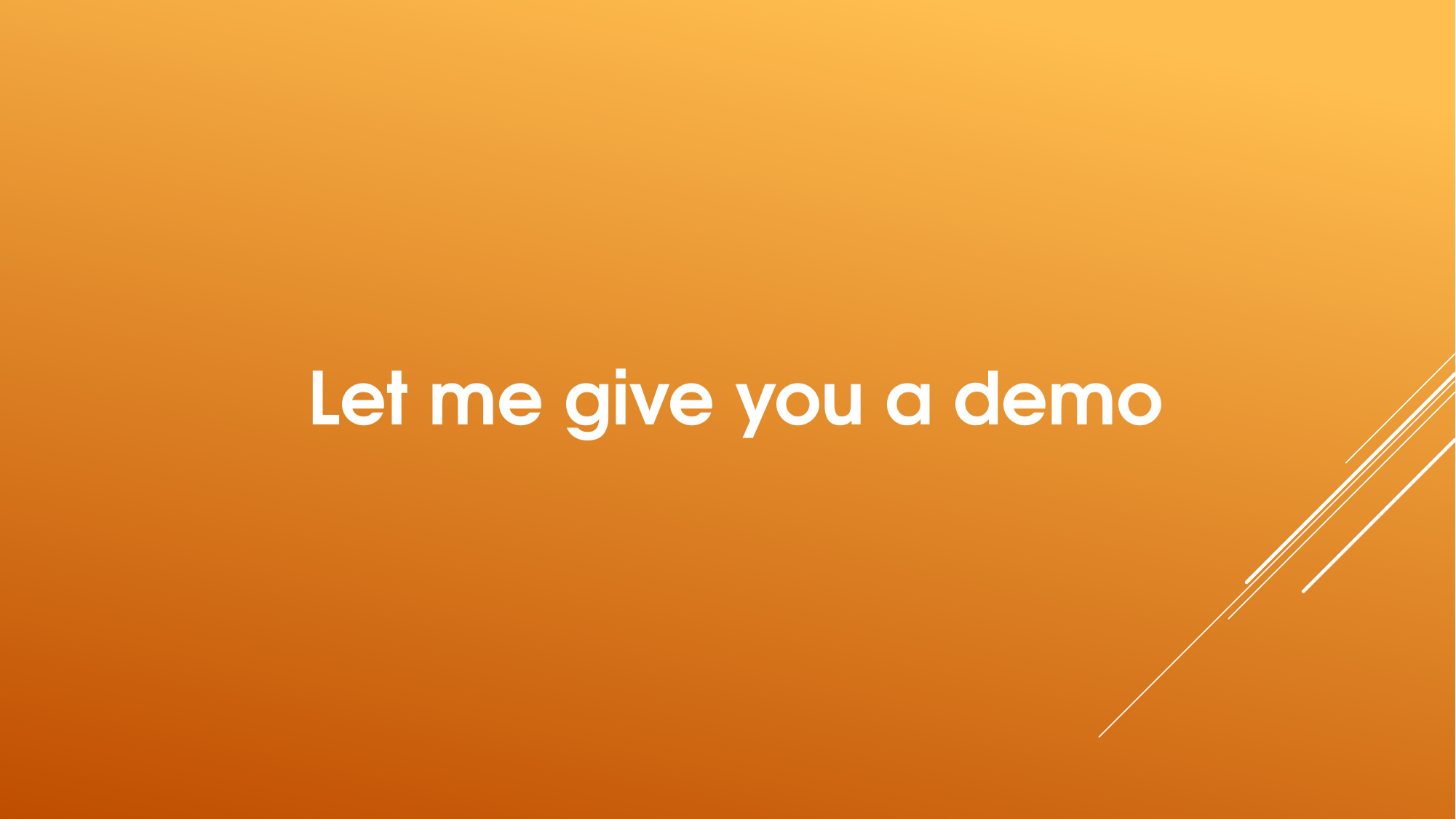

# Let me give you a demo